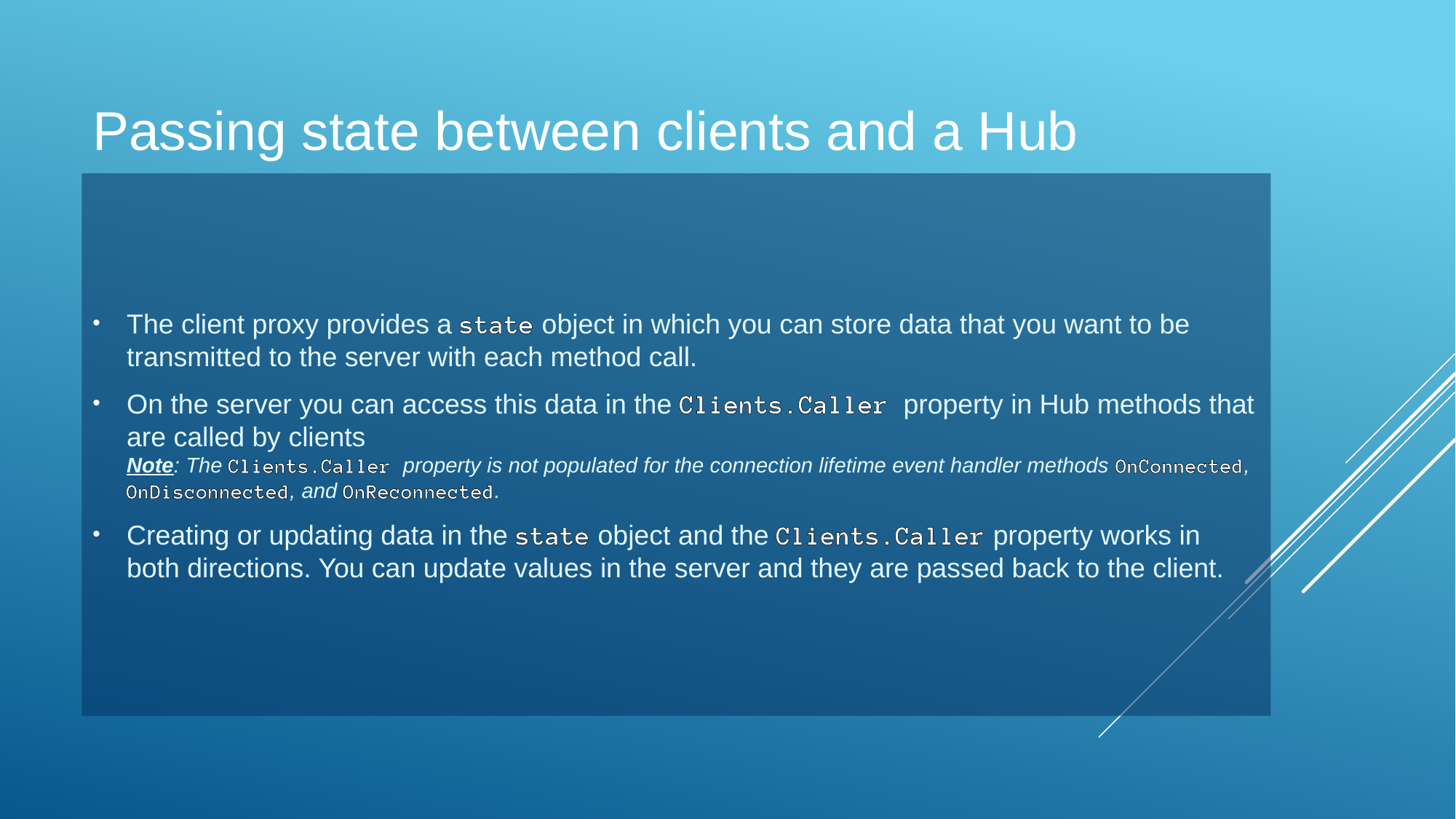

# Passing state between clients and a Hub
The client proxy provides a state object in which you can store data that you want to be transmitted to the server with each method call.
On the server you can access this data in the Clients.Caller property in Hub methods that are called by clients
Note: The Clients.Caller property is not populated for the connection lifetime event handler methods OnConnected, OnDisconnected, and OnReconnected.
Creating or updating data in the state object and the Clients.Caller property works in both directions. You can update values in the server and they are passed back to the client.